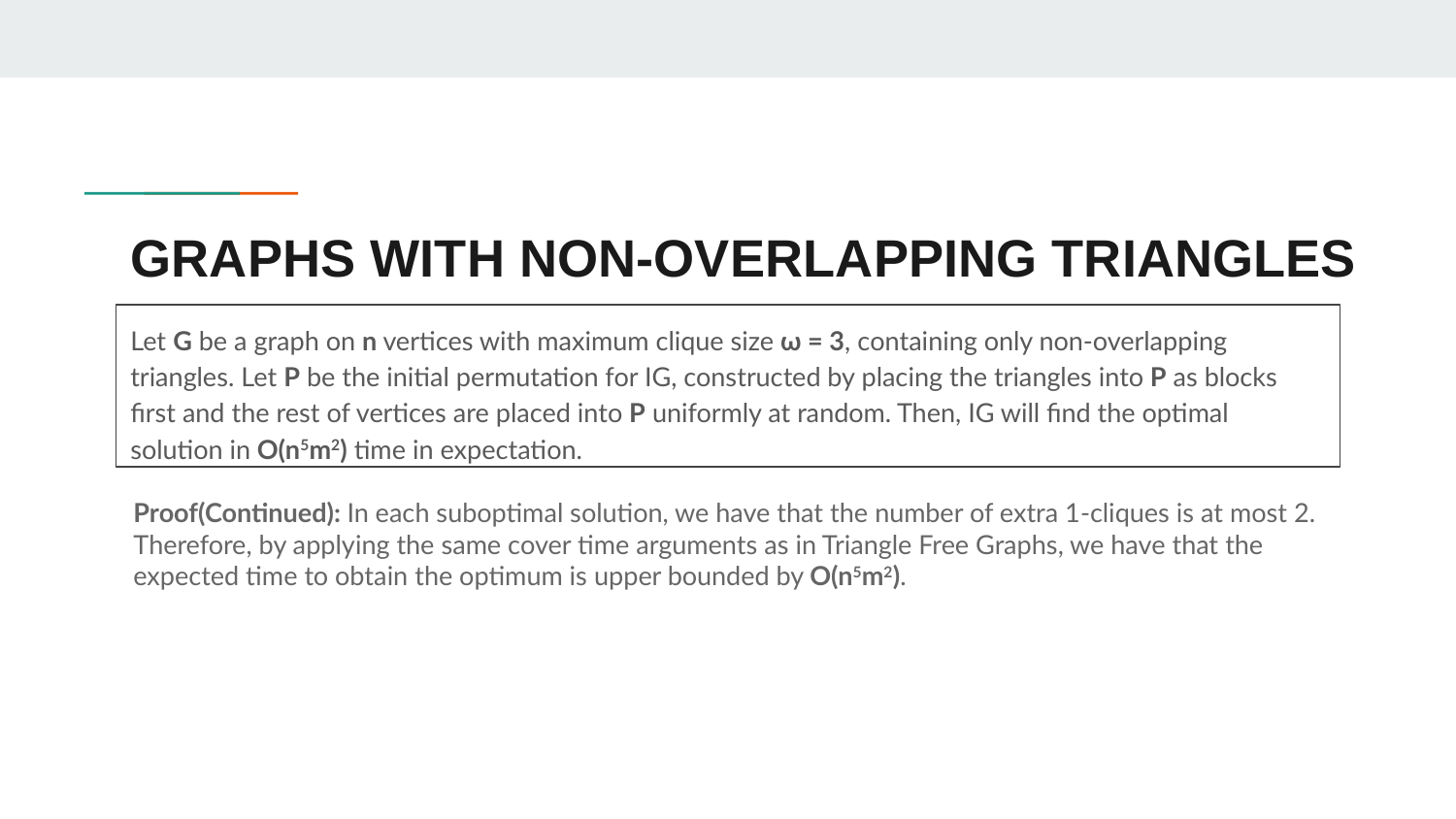

# GRAPHS WITH NON-OVERLAPPING TRIANGLES
Let G be a graph on n vertices with maximum clique size ω = 3, containing only non-overlapping triangles. Let P be the initial permutation for IG, constructed by placing the triangles into P as blocks first and the rest of vertices are placed into P uniformly at random. Then, IG will find the optimal solution in O(n5m2) time in expectation.
Proof(Continued): In each suboptimal solution, we have that the number of extra 1-cliques is at most 2. Therefore, by applying the same cover time arguments as in Triangle Free Graphs, we have that the expected time to obtain the optimum is upper bounded by O(n5m2).